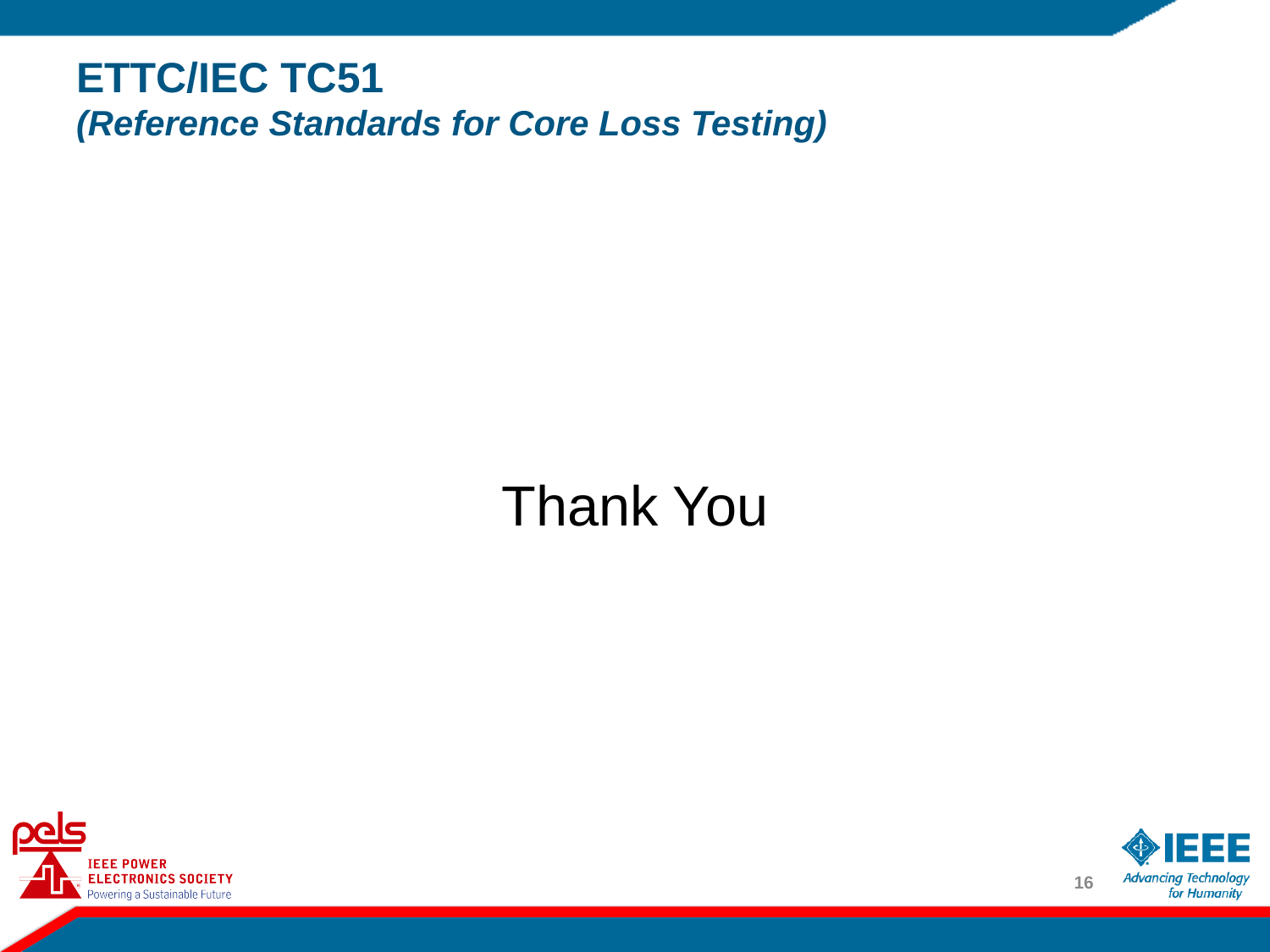

# ETTC/IEC TC51 (Reference Standards for Core Loss Testing)

Thank You
16